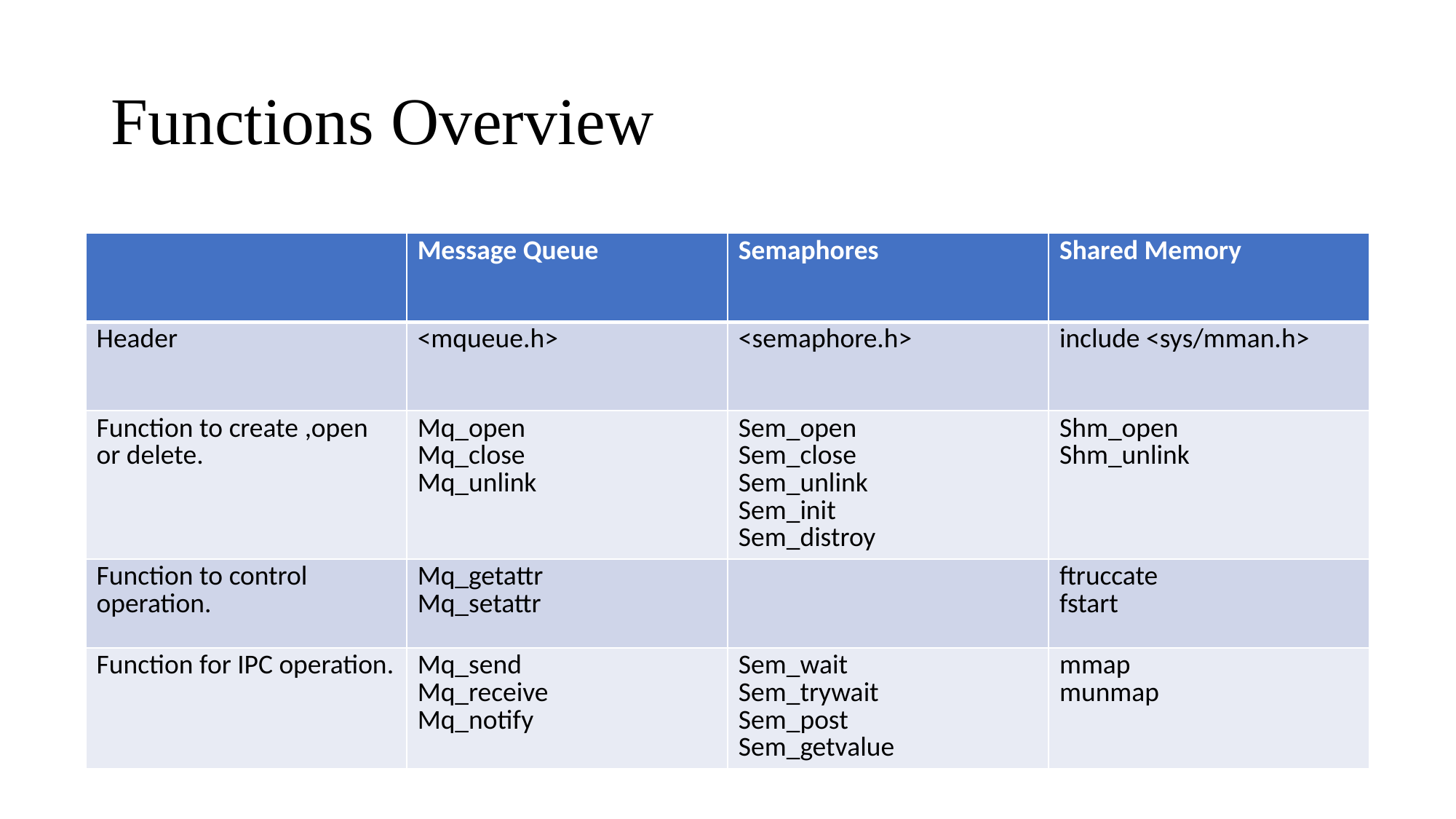

# Functions Overview
|  | Message Queue | Semaphores | Shared Memory |
| --- | --- | --- | --- |
| Header | <mqueue.h> | <semaphore.h> | include <sys/mman.h> |
| Function to create ,open or delete. | Mq\_open Mq\_close Mq\_unlink | Sem\_open Sem\_close Sem\_unlink Sem\_init Sem\_distroy | Shm\_open Shm\_unlink |
| Function to control operation. | Mq\_getattr Mq\_setattr |  | ftruccate fstart |
| Function for IPC operation. | Mq\_send Mq\_receive Mq\_notify | Sem\_wait Sem\_trywait Sem\_post Sem\_getvalue | mmap munmap |